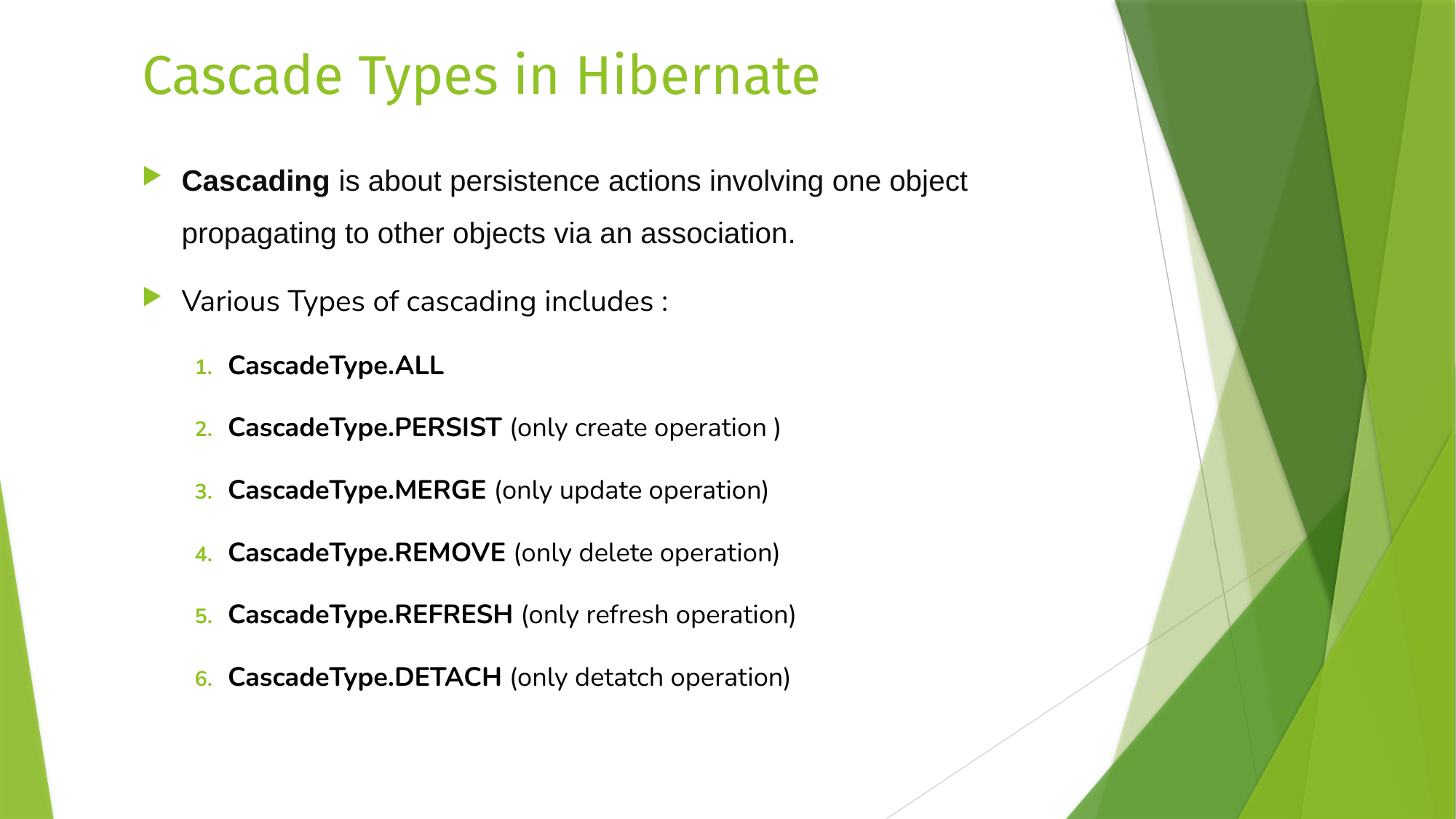

# Cascade Types in Hibernate
Cascading is about persistence actions involving one object propagating to other objects via an association.
Various Types of cascading includes :
CascadeType.ALL
CascadeType.PERSIST (only create operation )
CascadeType.MERGE (only update operation)
CascadeType.REMOVE (only delete operation)
CascadeType.REFRESH (only refresh operation)
CascadeType.DETACH (only detatch operation)